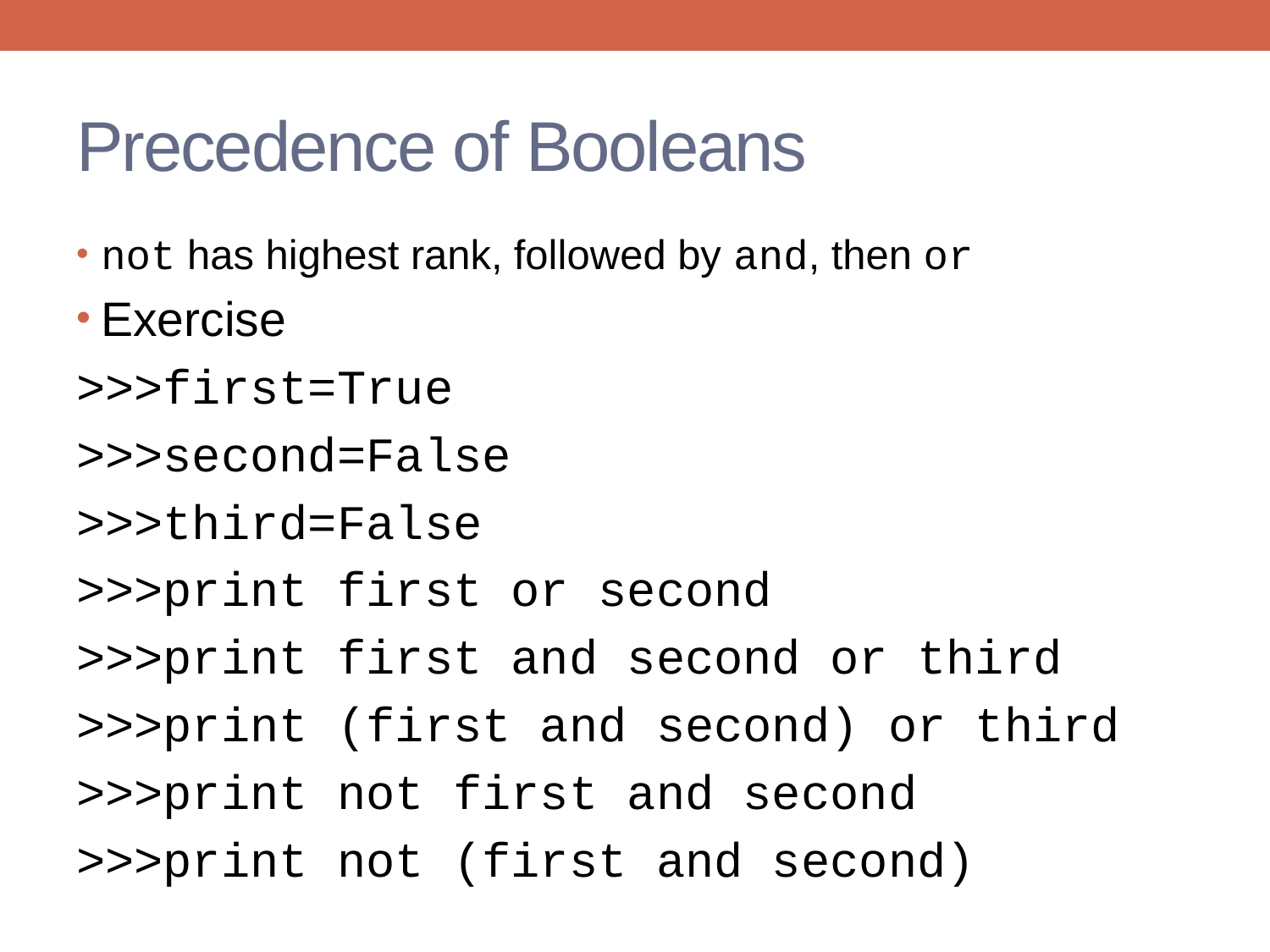

# Precedence of Booleans
not has highest rank, followed by and, then or
Exercise
>>>first=True
>>>second=False
>>>third=False
>>>print first or second
>>>print first and second or third
>>>print (first and second) or third
>>>print not first and second
>>>print not (first and second)